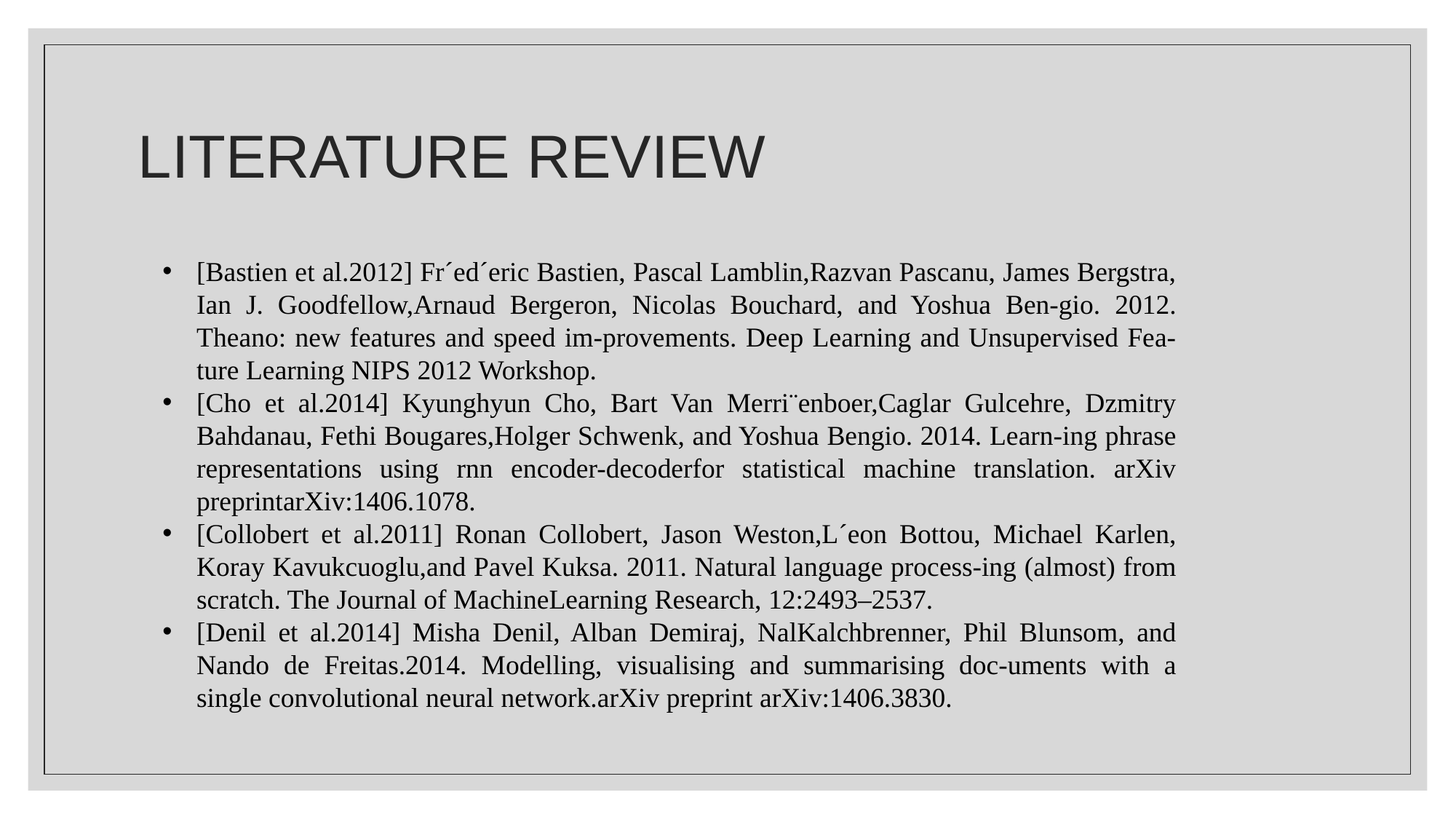

# LITERATURE REVIEW
[Bastien et al.2012] Fr´ed´eric Bastien, Pascal Lamblin,Razvan Pascanu, James Bergstra, Ian J. Goodfellow,Arnaud Bergeron, Nicolas Bouchard, and Yoshua Ben-gio. 2012. Theano: new features and speed im-provements. Deep Learning and Unsupervised Fea-ture Learning NIPS 2012 Workshop.
[Cho et al.2014] Kyunghyun Cho, Bart Van Merri¨enboer,Caglar Gulcehre, Dzmitry Bahdanau, Fethi Bougares,Holger Schwenk, and Yoshua Bengio. 2014. Learn-ing phrase representations using rnn encoder-decoderfor statistical machine translation. arXiv preprintarXiv:1406.1078.
[Collobert et al.2011] Ronan Collobert, Jason Weston,L´eon Bottou, Michael Karlen, Koray Kavukcuoglu,and Pavel Kuksa. 2011. Natural language process-ing (almost) from scratch. The Journal of MachineLearning Research, 12:2493–2537.
[Denil et al.2014] Misha Denil, Alban Demiraj, NalKalchbrenner, Phil Blunsom, and Nando de Freitas.2014. Modelling, visualising and summarising doc-uments with a single convolutional neural network.arXiv preprint arXiv:1406.3830.